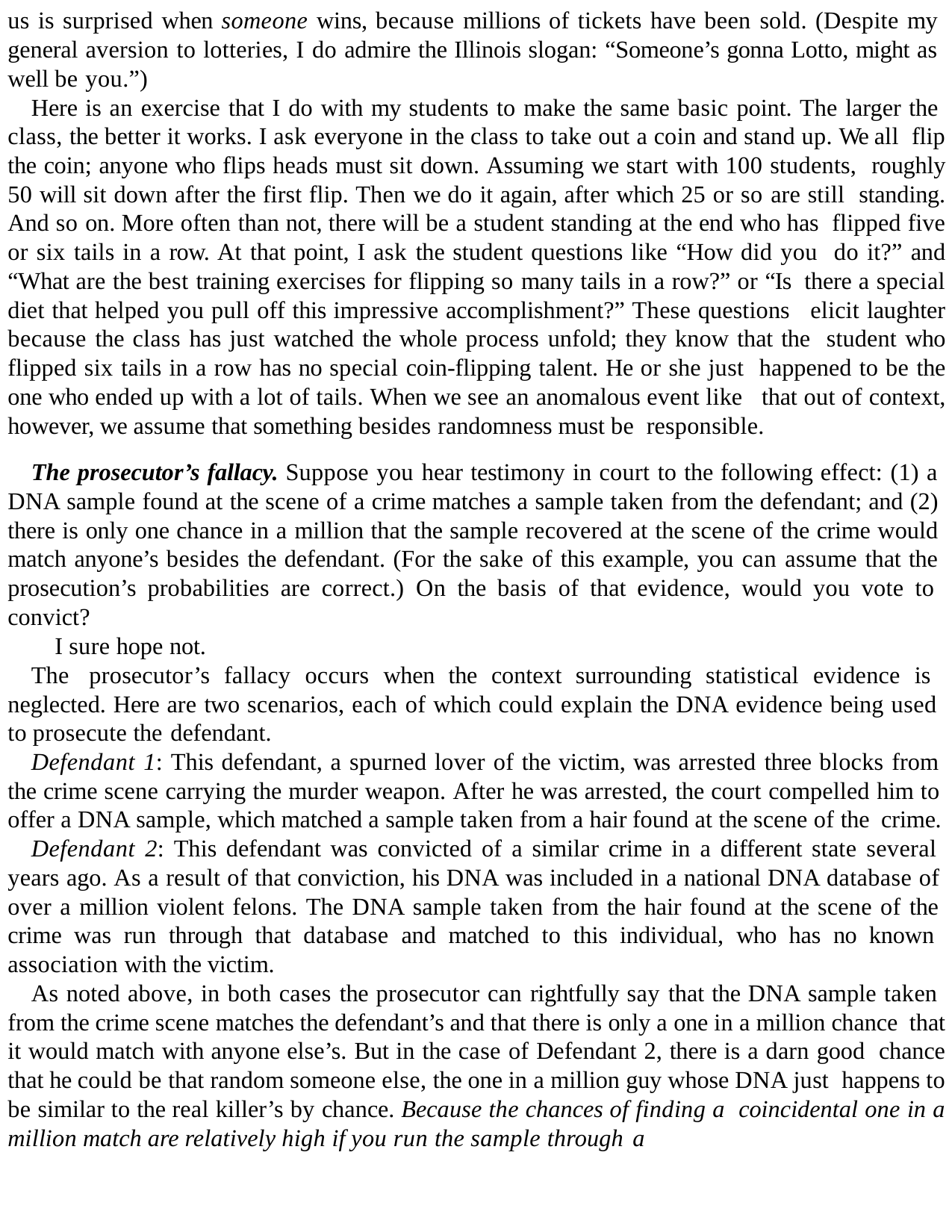

us is surprised when someone wins, because millions of tickets have been sold. (Despite my  general aversion to lotteries, I do admire the Illinois slogan: “Someone’s gonna Lotto, might as  well be you.”)
Here is an exercise that I do with my students to make the same basic point. The larger the  class, the better it works. I ask everyone in the class to take out a coin and stand up. We all  flip the coin; anyone who flips heads must sit down. Assuming we start with 100 students,  roughly 50 will sit down after the first flip. Then we do it again, after which 25 or so are still  standing. And so on. More often than not, there will be a student standing at the end who has  flipped five or six tails in a row. At that point, I ask the student questions like “How did you  do it?” and “What are the best training exercises for flipping so many tails in a row?” or “Is  there a special diet that helped you pull off this impressive accomplishment?” These questions  elicit laughter because the class has just watched the whole process unfold; they know that the  student who flipped six tails in a row has no special coin-flipping talent. He or she just  happened to be the one who ended up with a lot of tails. When we see an anomalous event like  that out of context, however, we assume that something besides randomness must be  responsible.
The prosecutor’s fallacy. Suppose you hear testimony in court to the following effect: (1) a  DNA sample found at the scene of a crime matches a sample taken from the defendant; and (2)  there is only one chance in a million that the sample recovered at the scene of the crime would  match anyone’s besides the defendant. (For the sake of this example, you can assume that the  prosecution’s probabilities are correct.) On the basis of that evidence, would you vote to  convict?
I sure hope not.
The prosecutor’s fallacy occurs when the context surrounding statistical evidence is  neglected. Here are two scenarios, each of which could explain the DNA evidence being used  to prosecute the defendant.
Defendant 1: This defendant, a spurned lover of the victim, was arrested three blocks from  the crime scene carrying the murder weapon. After he was arrested, the court compelled him to  offer a DNA sample, which matched a sample taken from a hair found at the scene of the  crime.
Defendant 2: This defendant was convicted of a similar crime in a different state several  years ago. As a result of that conviction, his DNA was included in a national DNA database of  over a million violent felons. The DNA sample taken from the hair found at the scene of the  crime was run through that database and matched to this individual, who has no known  association with the victim.
As noted above, in both cases the prosecutor can rightfully say that the DNA sample taken  from the crime scene matches the defendant’s and that there is only a one in a million chance  that it would match with anyone else’s. But in the case of Defendant 2, there is a darn good  chance that he could be that random someone else, the one in a million guy whose DNA just  happens to be similar to the real killer’s by chance. Because the chances of finding a  coincidental one in a million match are relatively high if you run the sample through a